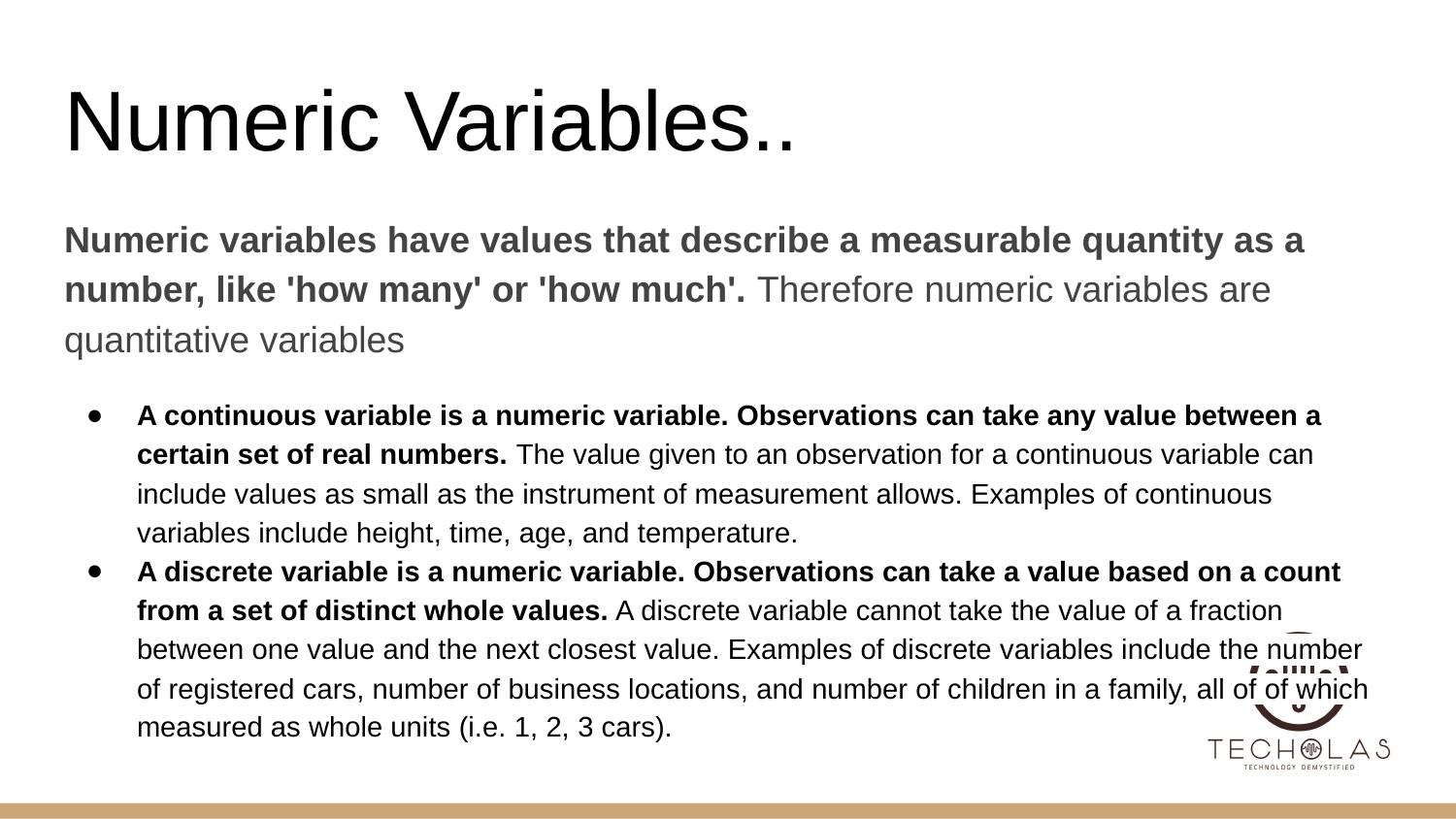

# Numeric Variables..
Numeric variables have values that describe a measurable quantity as a number, like 'how many' or 'how much'. Therefore numeric variables are quantitative variables
A continuous variable is a numeric variable. Observations can take any value between a certain set of real numbers. The value given to an observation for a continuous variable can include values as small as the instrument of measurement allows. Examples of continuous variables include height, time, age, and temperature.
A discrete variable is a numeric variable. Observations can take a value based on a count from a set of distinct whole values. A discrete variable cannot take the value of a fraction between one value and the next closest value. Examples of discrete variables include the number of registered cars, number of business locations, and number of children in a family, all of of which measured as whole units (i.e. 1, 2, 3 cars).